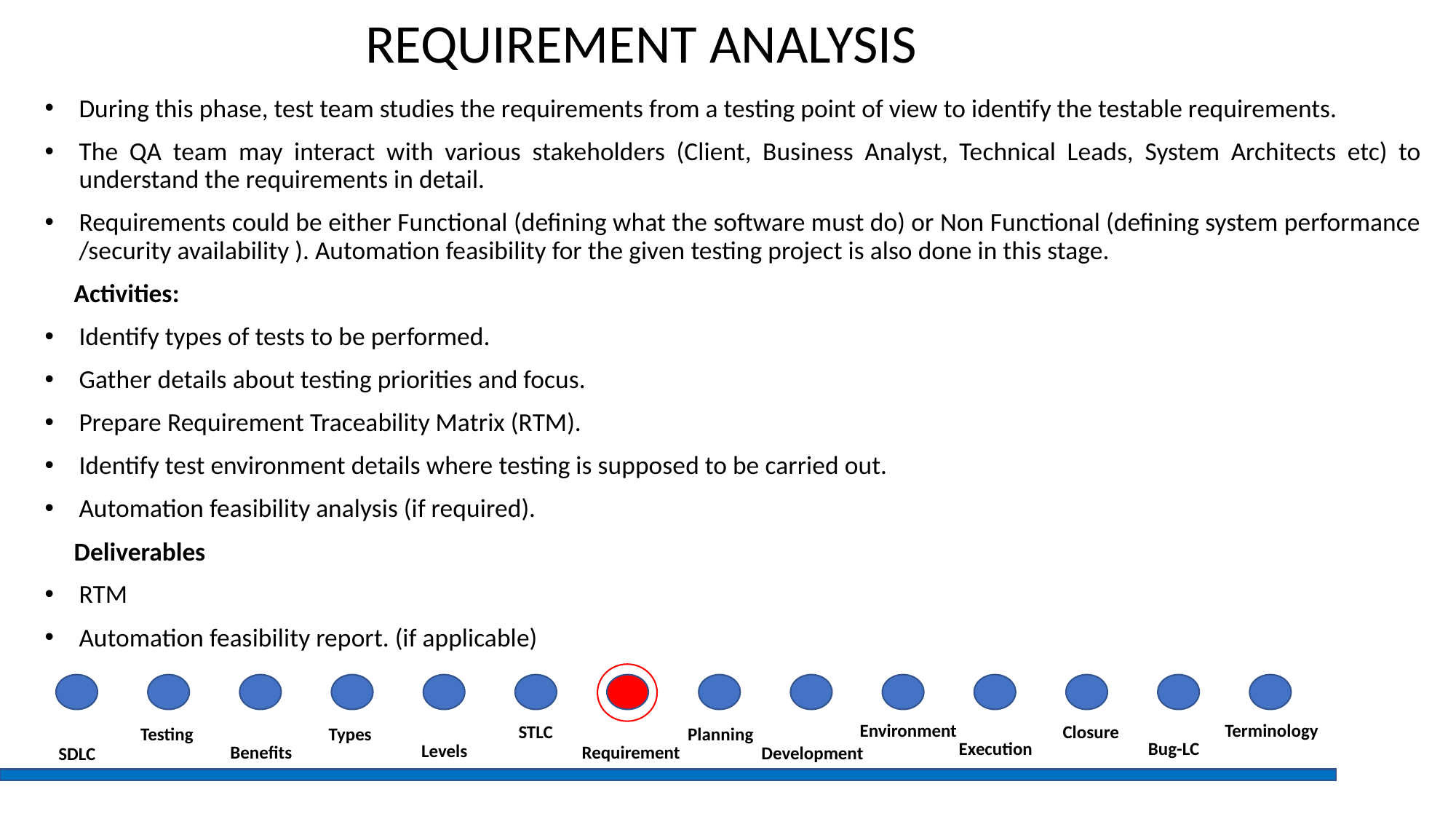

REQUIREMENT ANALYSIS
During this phase, test team studies the requirements from a testing point of view to identify the testable requirements.
The QA team may interact with various stakeholders (Client, Business Analyst, Technical Leads, System Architects etc) to understand the requirements in detail.
Requirements could be either Functional (defining what the software must do) or Non Functional (defining system performance /security availability ). Automation feasibility for the given testing project is also done in this stage.
     Activities:
Identify types of tests to be performed.
Gather details about testing priorities and focus.
Prepare Requirement Traceability Matrix (RTM).
Identify test environment details where testing is supposed to be carried out.
Automation feasibility analysis (if required).
     Deliverables
RTM
Automation feasibility report. (if applicable)

Terminology
Environment
STLC
Closure
Planning
Types
Testing
Bug-LC
Execution
Levels
Benefits
Requirement
Development
SDLC